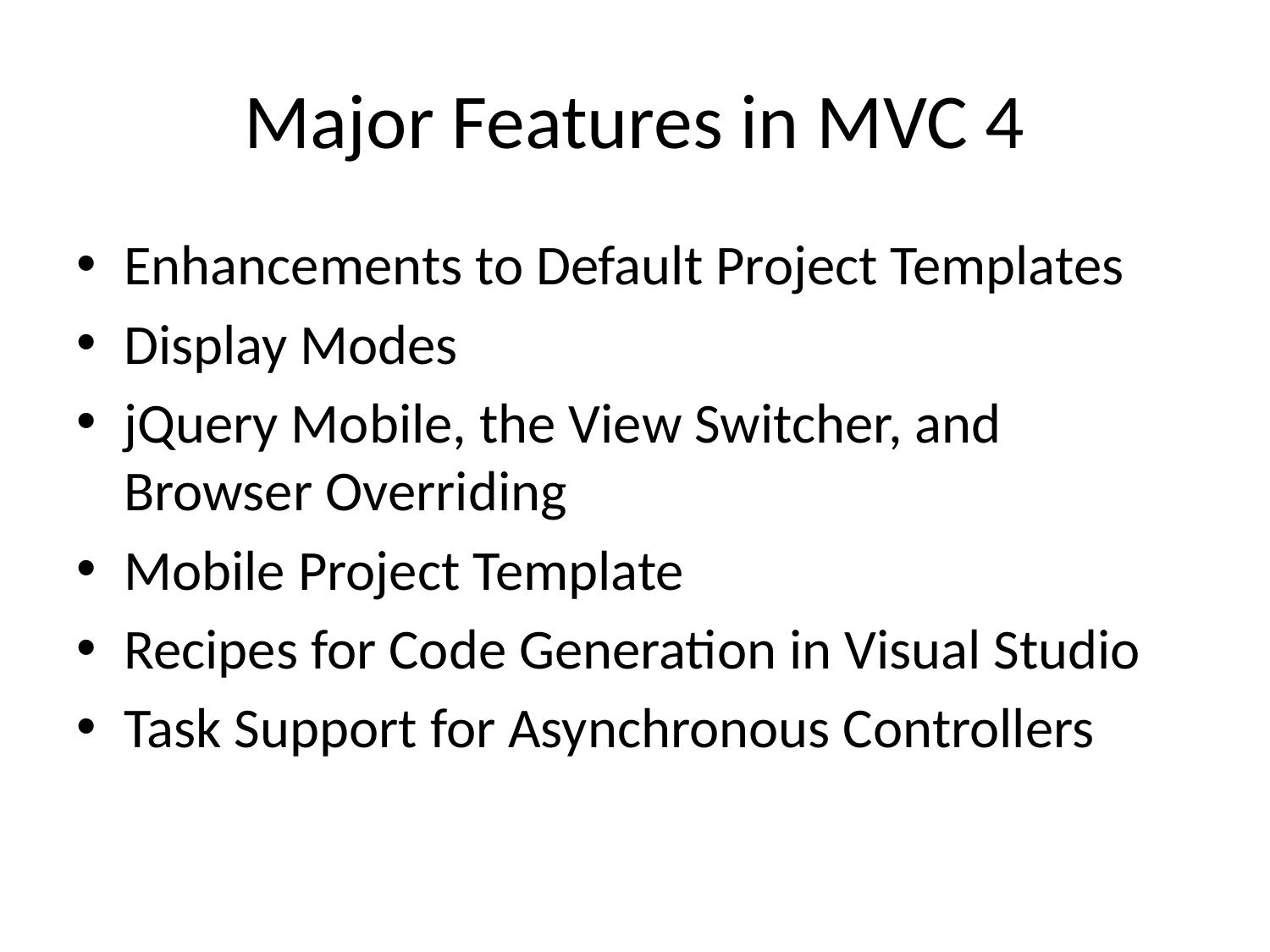

# Major Features in MVC 4
Enhancements to Default Project Templates
Display Modes
jQuery Mobile, the View Switcher, and Browser Overriding
Mobile Project Template
Recipes for Code Generation in Visual Studio
Task Support for Asynchronous Controllers